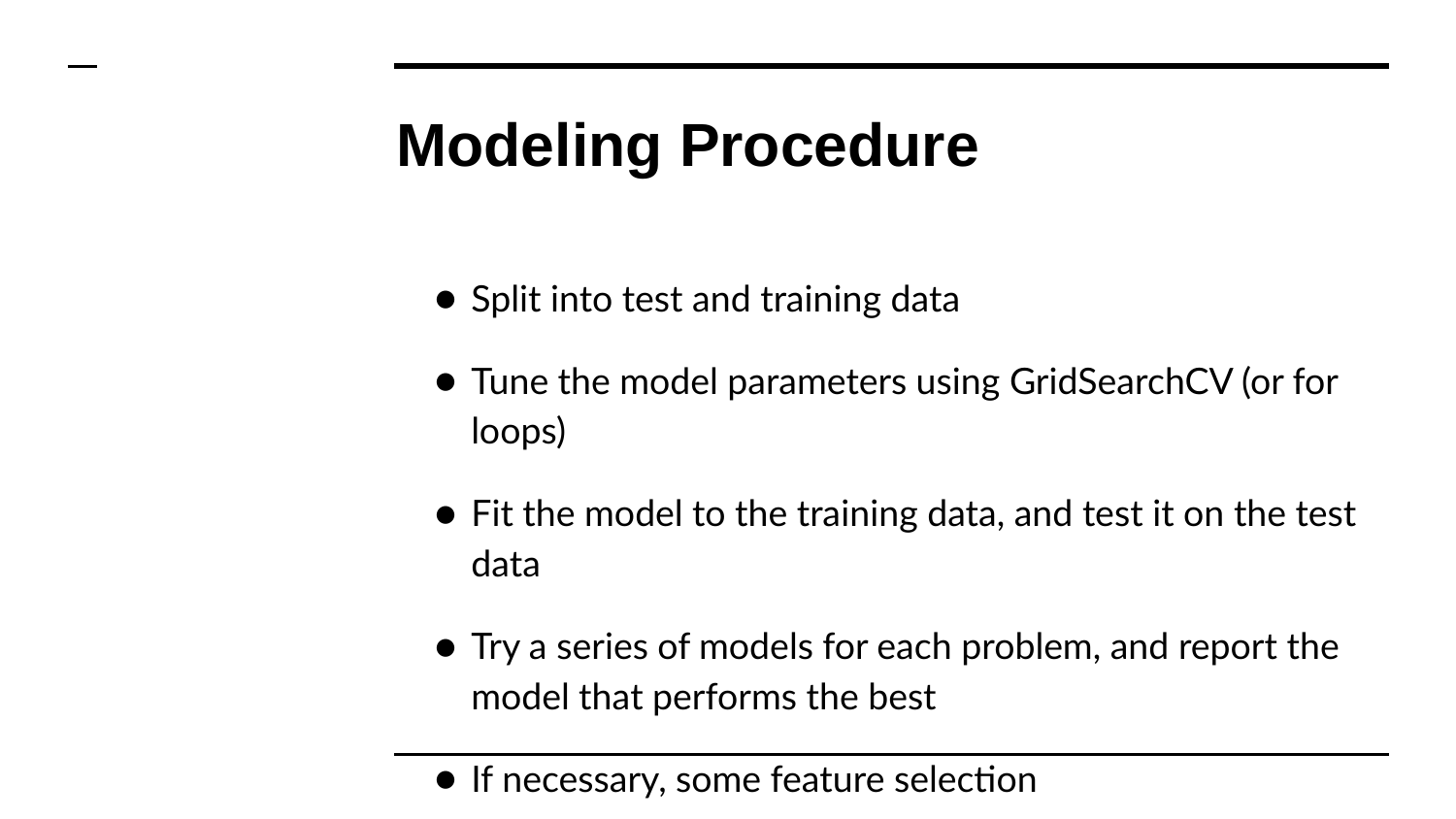

# Modeling Procedure
Split into test and training data
Tune the model parameters using GridSearchCV (or for loops)
Fit the model to the training data, and test it on the test data
Try a series of models for each problem, and report the model that performs the best
If necessary, some feature selection